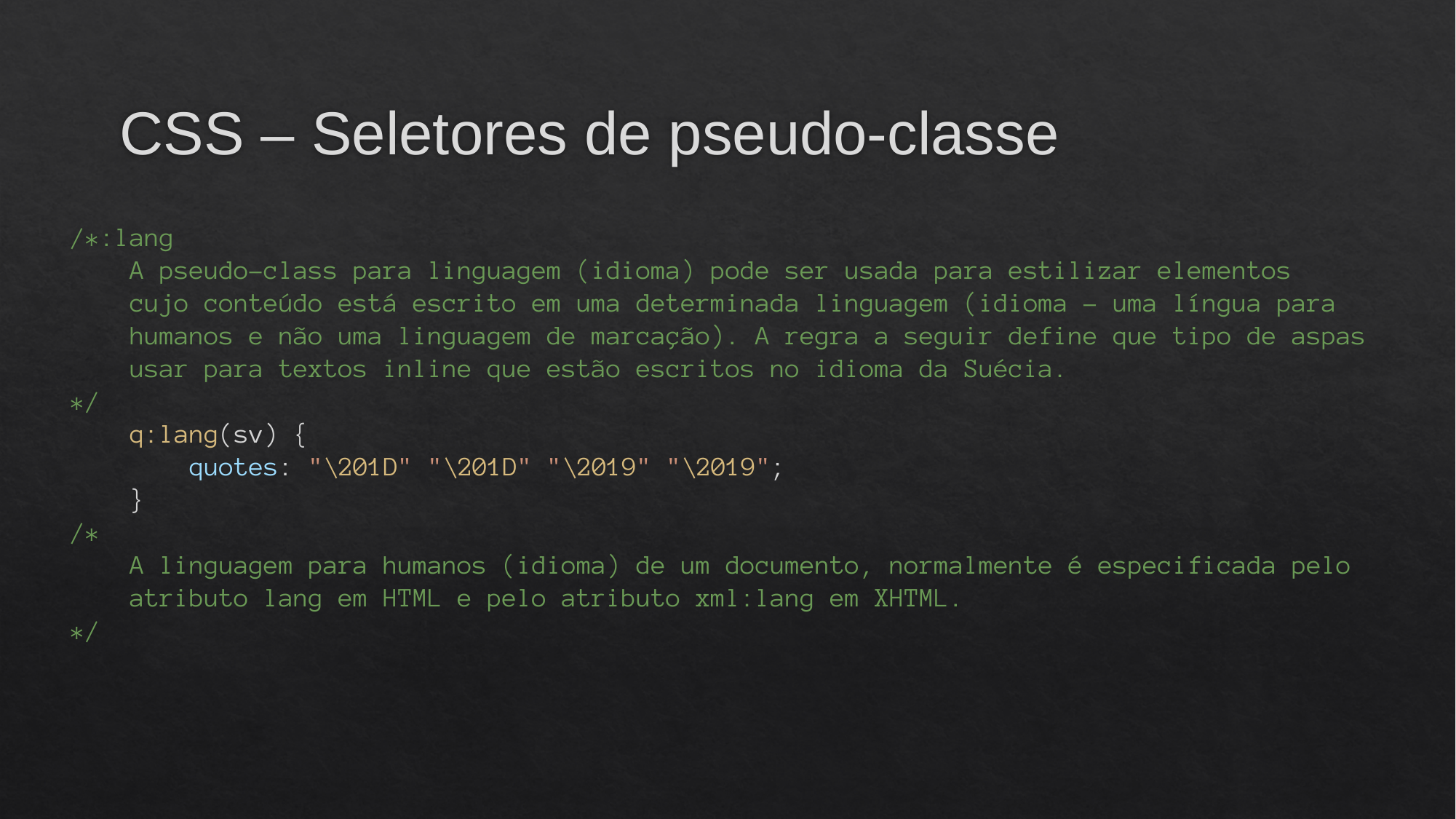

# CSS – Seletores de pseudo-classe
    /*:lang
        A pseudo-class para linguagem (idioma) pode ser usada para estilizar elementos
        cujo conteúdo está escrito em uma determinada linguagem (idioma - uma língua para
        humanos e não uma linguagem de marcação). A regra a seguir define que tipo de aspas
        usar para textos inline que estão escritos no idioma da Suécia.
    */
        q:lang(sv) {
            quotes: "\201D" "\201D" "\2019" "\2019";
        }
    /*
        A linguagem para humanos (idioma) de um documento, normalmente é especificada pelo
        atributo lang em HTML e pelo atributo xml:lang em XHTML.
    */